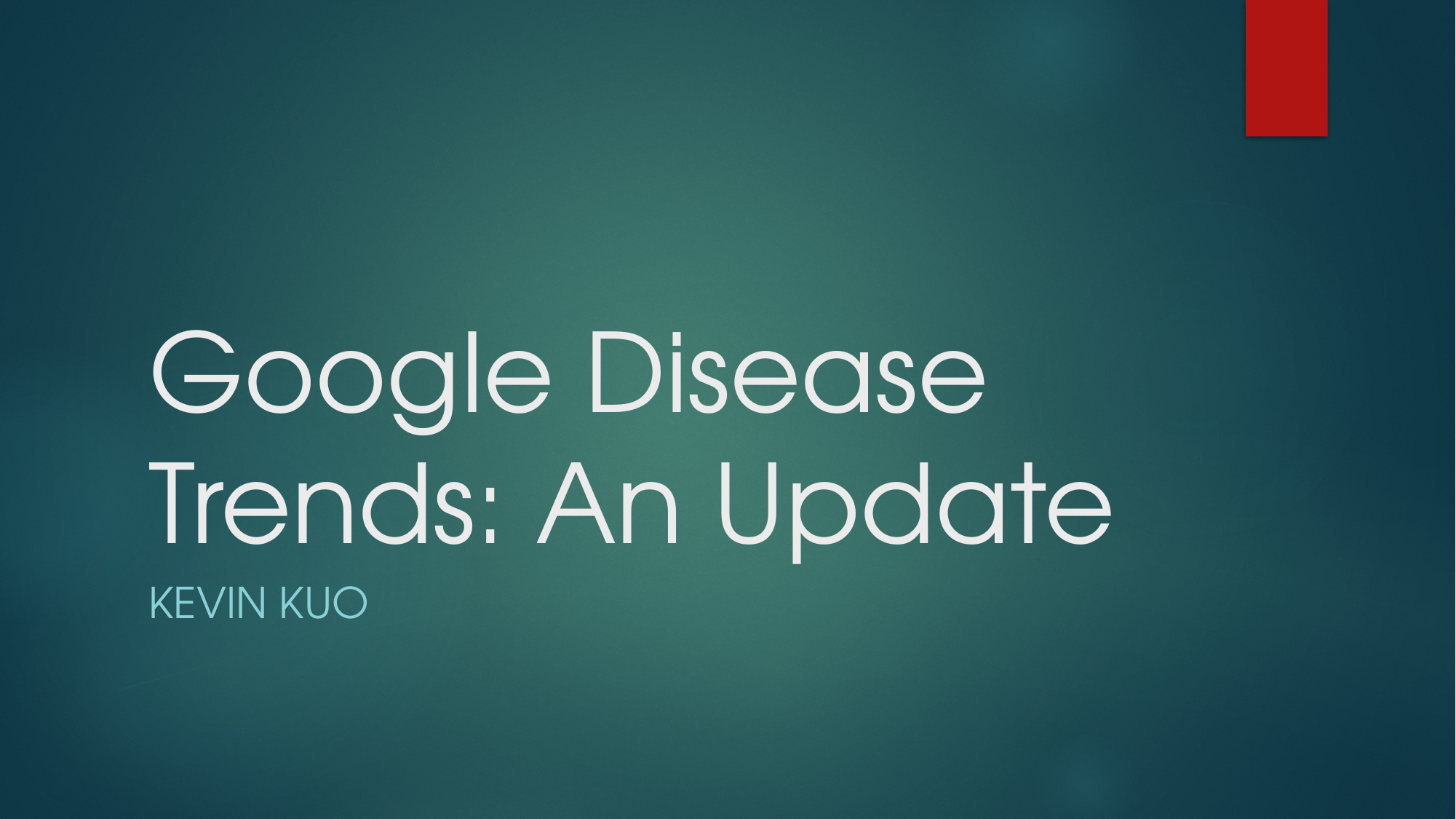

# Google Disease Trends: An Update
Kevin Kuo